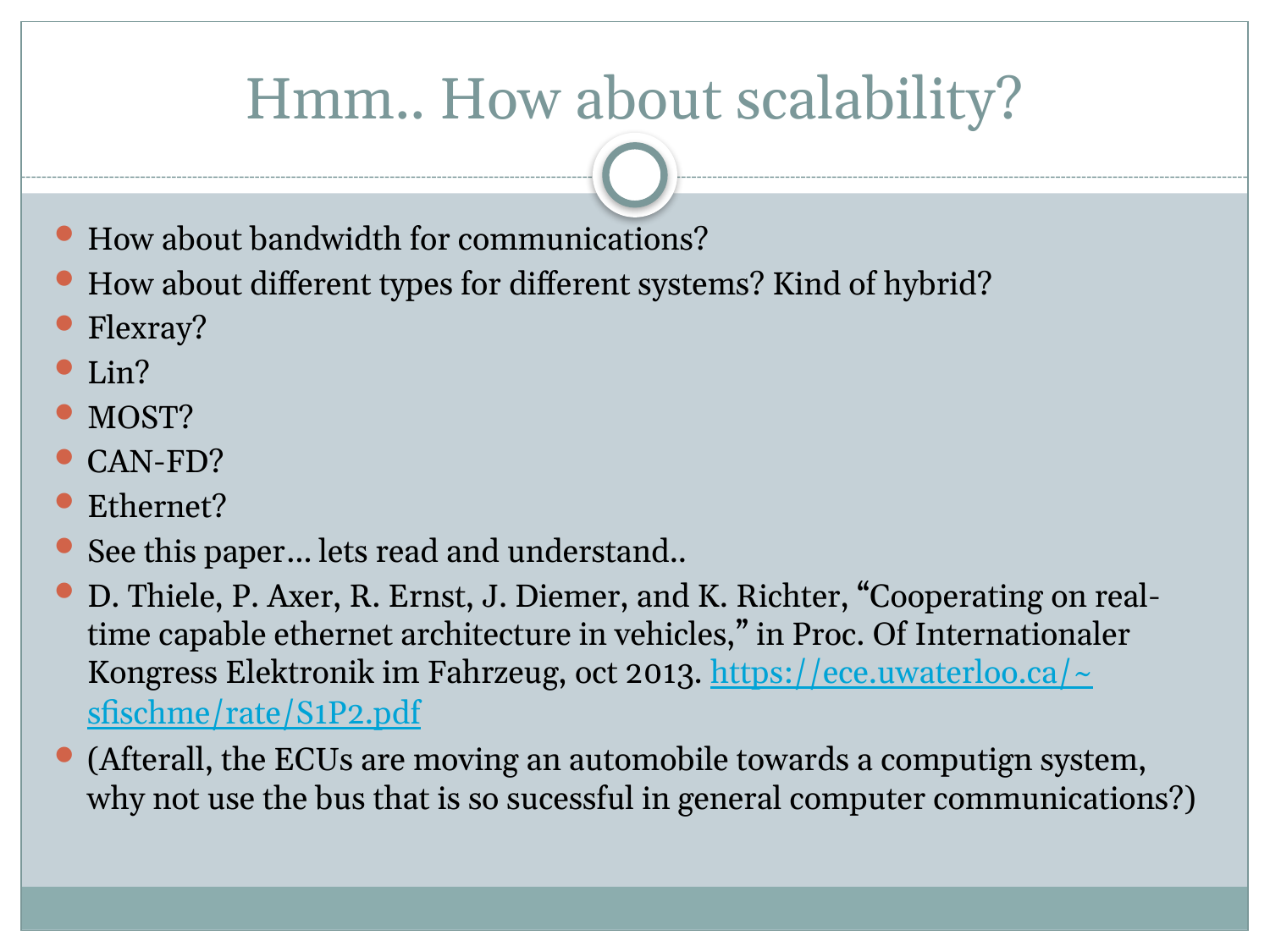

# Hmm.. How about scalability?
How about bandwidth for communications?
How about different types for different systems? Kind of hybrid?
Flexray?
Lin?
MOST?
CAN-FD?
Ethernet?
See this paper… lets read and understand..
D. Thiele, P. Axer, R. Ernst, J. Diemer, and K. Richter, “Cooperating on real-time capable ethernet architecture in vehicles,” in Proc. Of Internationaler Kongress Elektronik im Fahrzeug, oct 2013. https://ece.uwaterloo.ca/~sfischme/rate/S1P2.pdf
(Afterall, the ECUs are moving an automobile towards a computign system, why not use the bus that is so sucessful in general computer communications?)